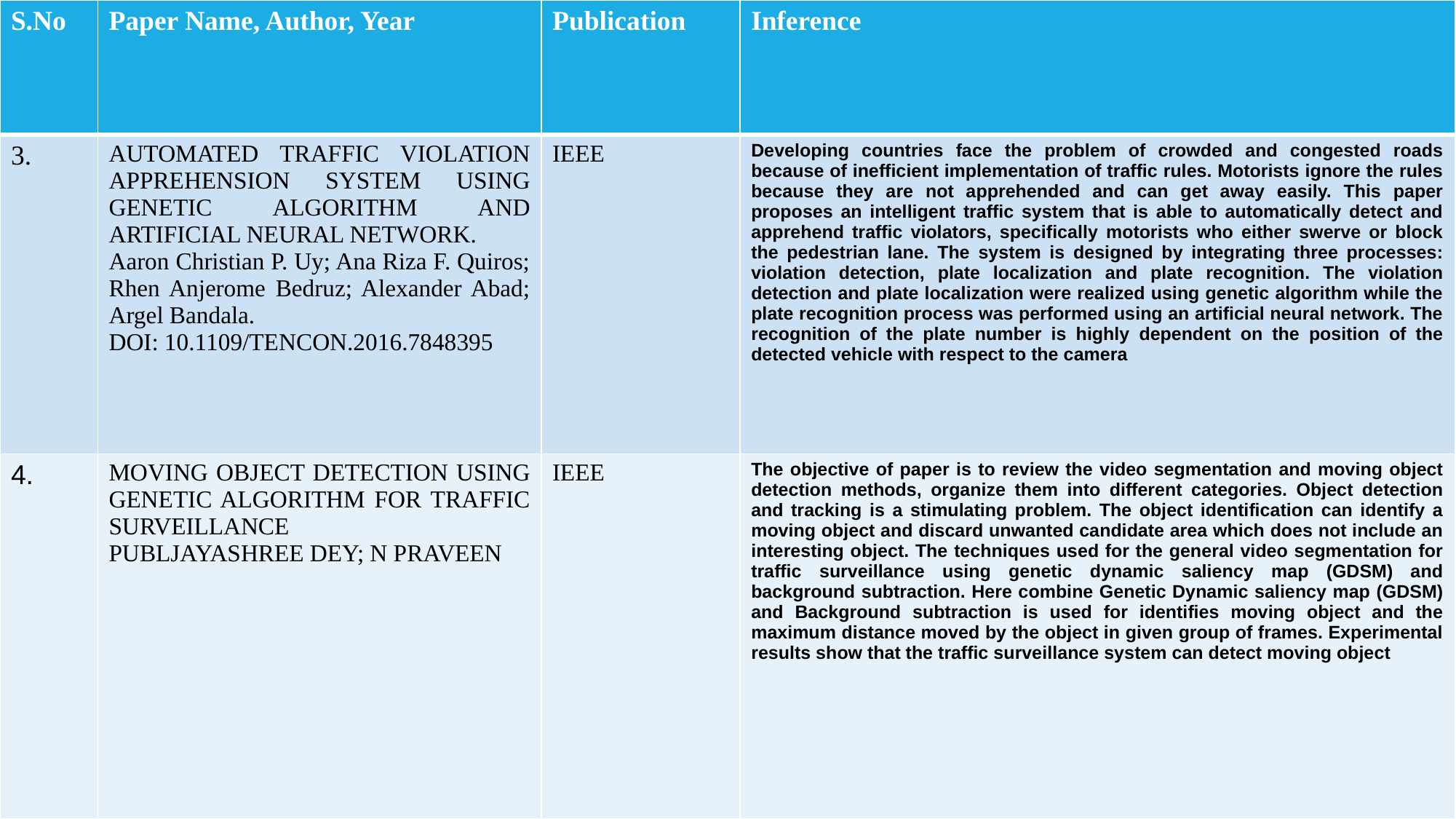

| S.No | Paper Name, Author, Year | Publication | Inference |
| --- | --- | --- | --- |
| 3. | AUTOMATED TRAFFIC VIOLATION APPREHENSION SYSTEM USING GENETIC ALGORITHM AND ARTIFICIAL NEURAL NETWORK. Aaron Christian P. Uy; Ana Riza F. Quiros; Rhen Anjerome Bedruz; Alexander Abad; Argel Bandala. DOI: 10.1109/TENCON.2016.7848395 | IEEE | Developing countries face the problem of crowded and congested roads because of inefficient implementation of traffic rules. Motorists ignore the rules because they are not apprehended and can get away easily. This paper proposes an intelligent traffic system that is able to automatically detect and apprehend traffic violators, specifically motorists who either swerve or block the pedestrian lane. The system is designed by integrating three processes: violation detection, plate localization and plate recognition. The violation detection and plate localization were realized using genetic algorithm while the plate recognition process was performed using an artificial neural network. The recognition of the plate number is highly dependent on the position of the detected vehicle with respect to the camera |
| 4. | MOVING OBJECT DETECTION USING GENETIC ALGORITHM FOR TRAFFIC SURVEILLANCE PUBLJAYASHREE DEY; N PRAVEEN | IEEE | The objective of paper is to review the video segmentation and moving object detection methods, organize them into different categories. Object detection and tracking is a stimulating problem. The object identification can identify a moving object and discard unwanted candidate area which does not include an interesting object. The techniques used for the general video segmentation for traffic surveillance using genetic dynamic saliency map (GDSM) and background subtraction. Here combine Genetic Dynamic saliency map (GDSM) and Background subtraction is used for identifies moving object and the maximum distance moved by the object in given group of frames. Experimental results show that the traffic surveillance system can detect moving object |
#